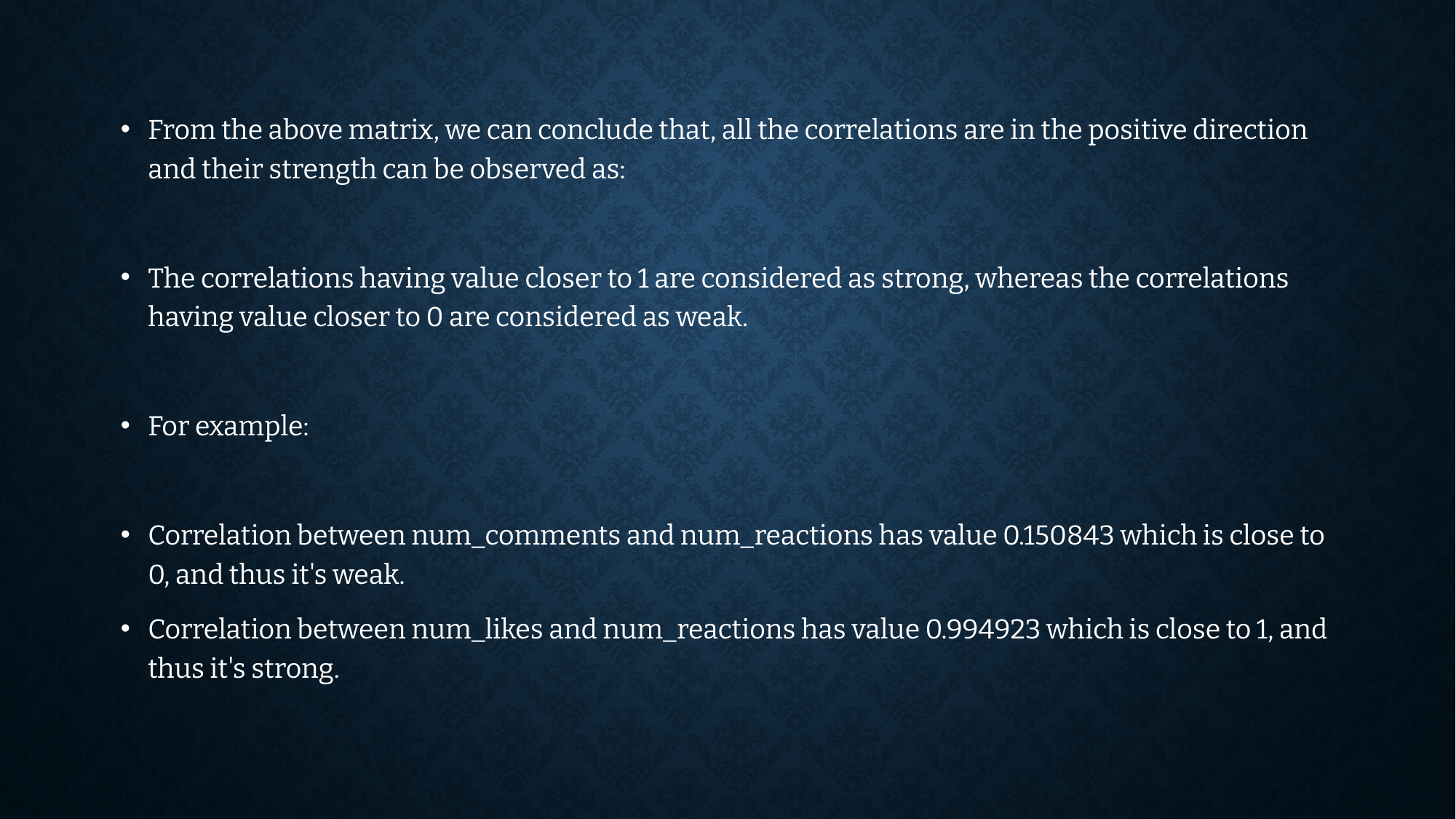

From the above matrix, we can conclude that, all the correlations are in the positive direction and their strength can be observed as:

The correlations having value closer to 1 are considered as strong, whereas the correlations having value closer to 0 are considered as weak.

For example:

Correlation between num_comments and num_reactions has value 0.150843 which is close to 0, and thus it's weak.
Correlation between num_likes and num_reactions has value 0.994923 which is close to 1, and thus it's strong.